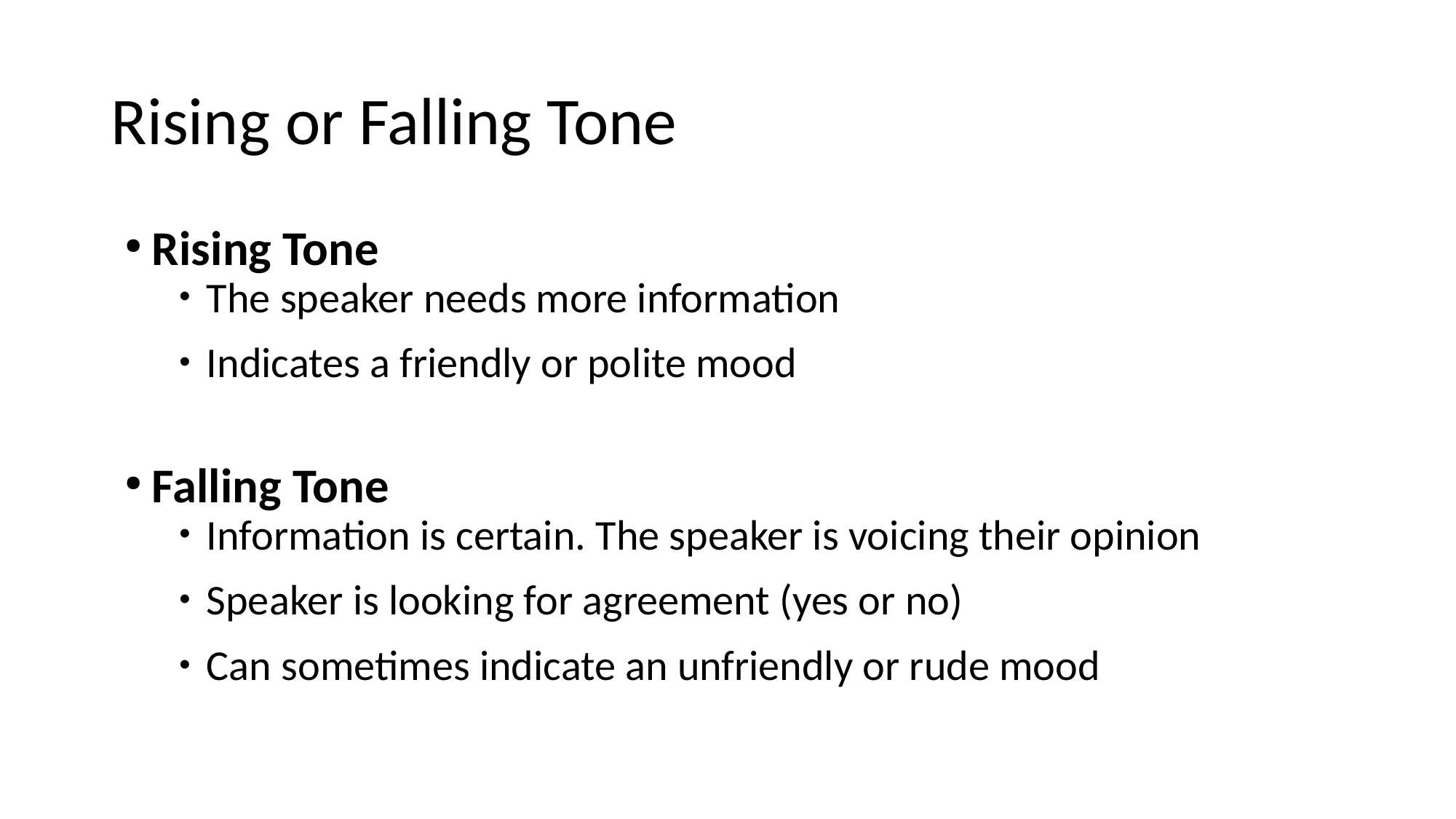

Rising or Falling Tone
Rising Tone
The speaker needs more information
Indicates a friendly or polite mood

Falling Tone
Information is certain. The speaker is voicing their opinion
Speaker is looking for agreement (yes or no)
Can sometimes indicate an unfriendly or rude mood